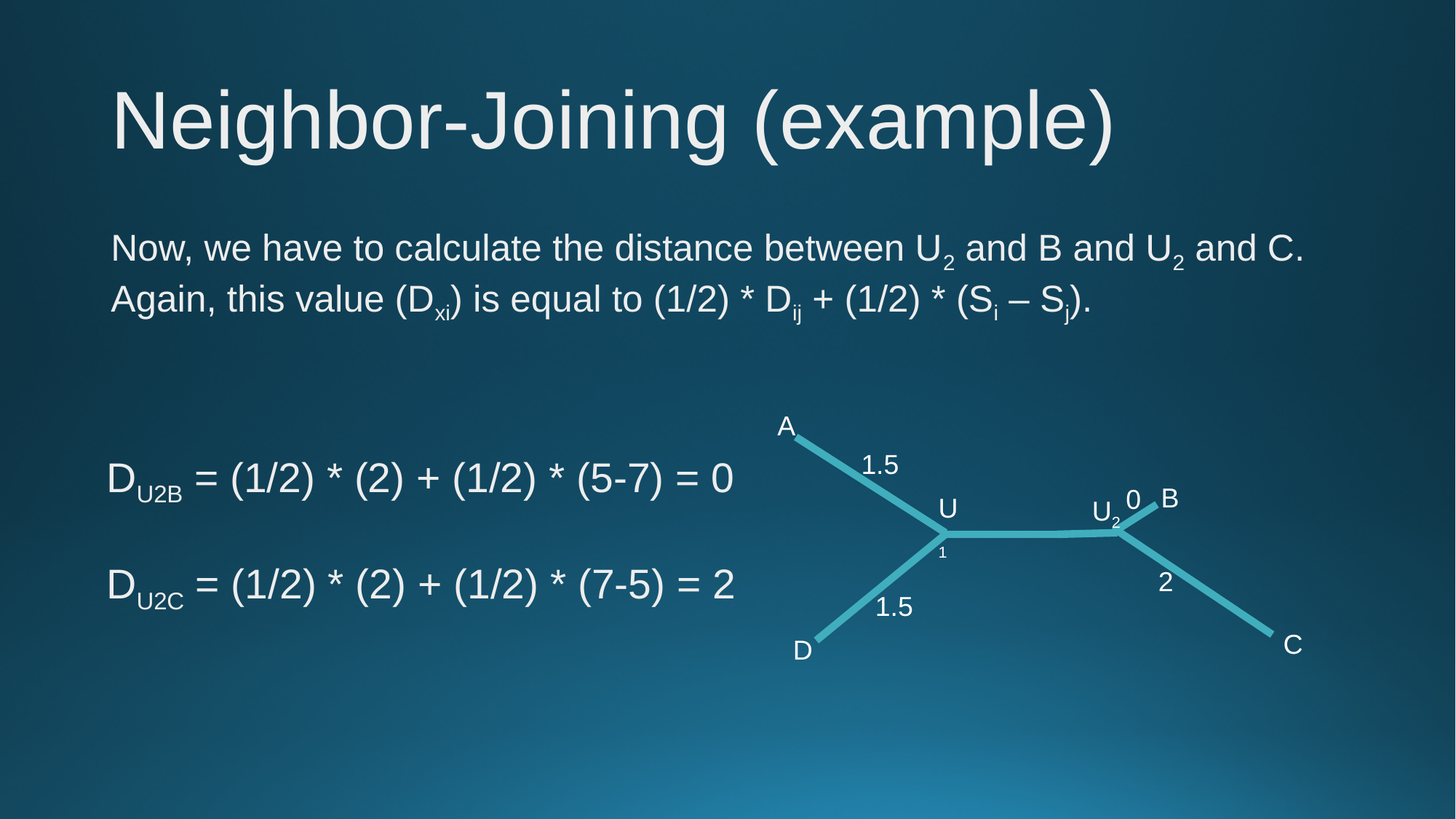

# Neighbor-Joining (example)
Now, we have to calculate the distance between U2 and B and U2 and C. Again, this value (Dxi) is equal to (1/2) * Dij + (1/2) * (Si – Sj).
A
1.5
DU2B = (1/2) * (2) + (1/2) * (5-7) = 0

DU2C = (1/2) * (2) + (1/2) * (7-5) = 2

B
0
U1
U2
2
1.5
C
D